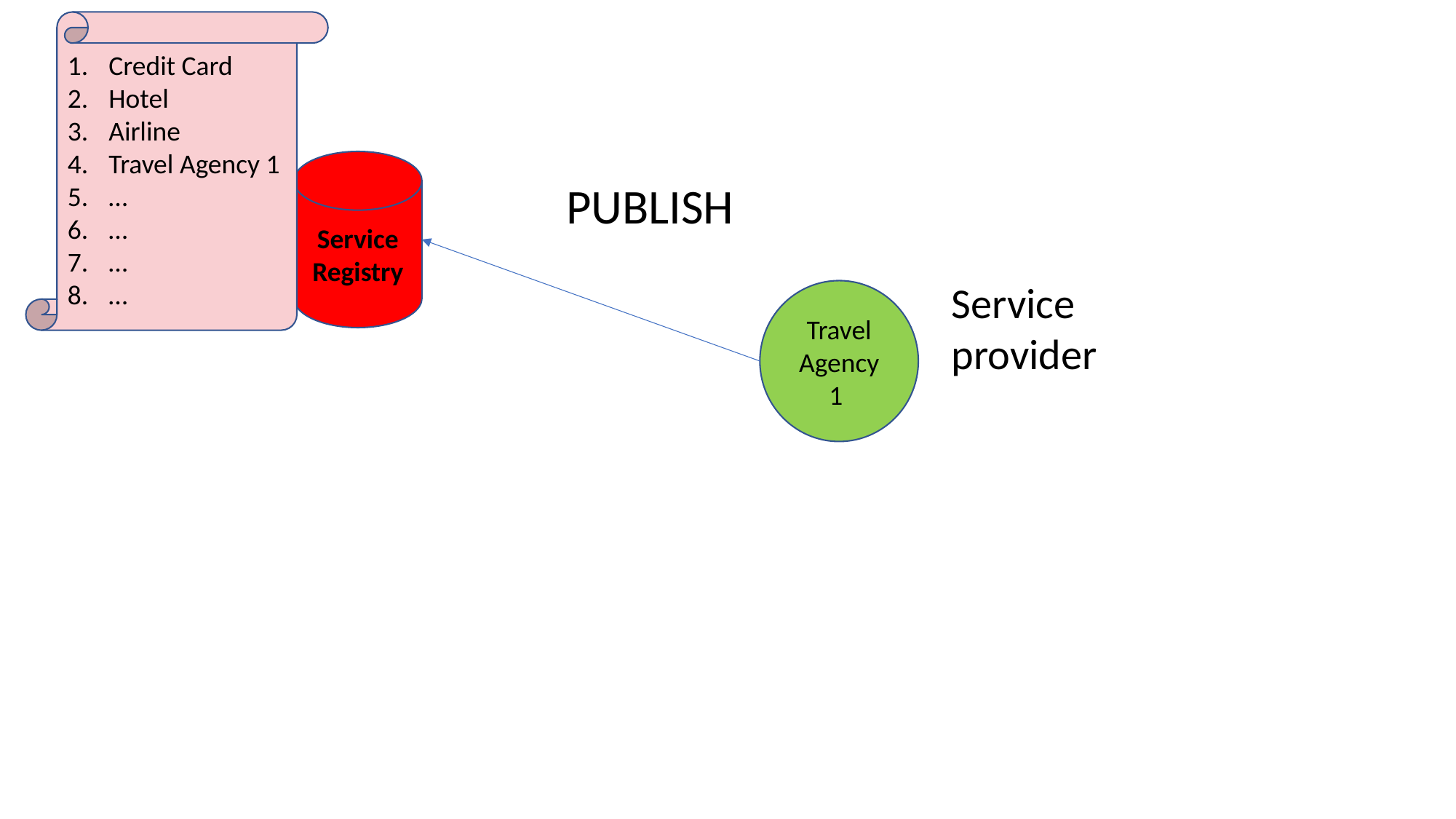

Credit Card
Hotel
Airline
Travel Agency 1
…
…
…
…
Service Registry
PUBLISH
Service provider
Travel Agency 1